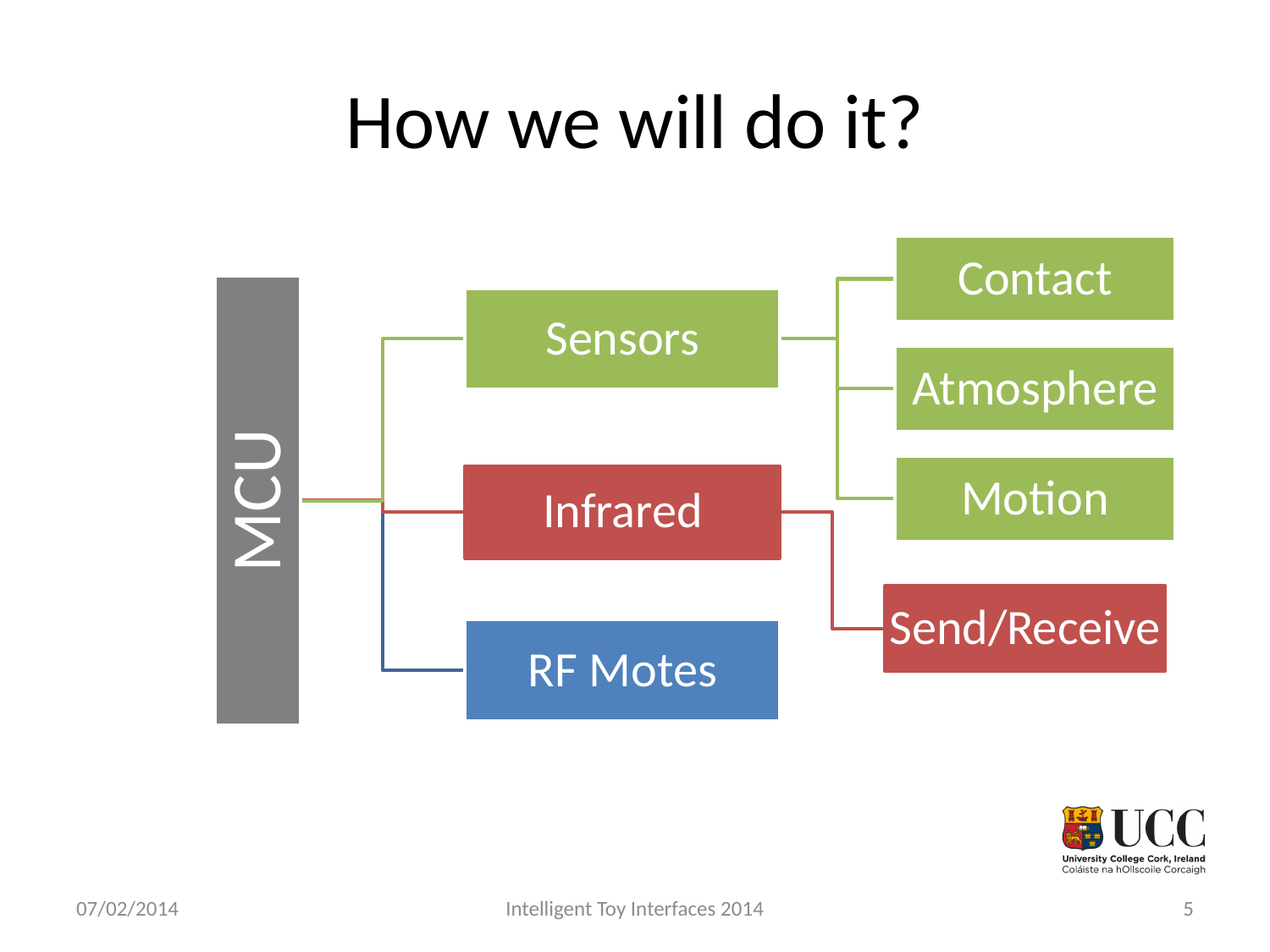

# How we will do it?

MCU
Sensors
Contact
Atmosphere
Motion
Infrared
Send/Receive
RF Motes
07/02/2014
Intelligent Toy Interfaces 2014
5